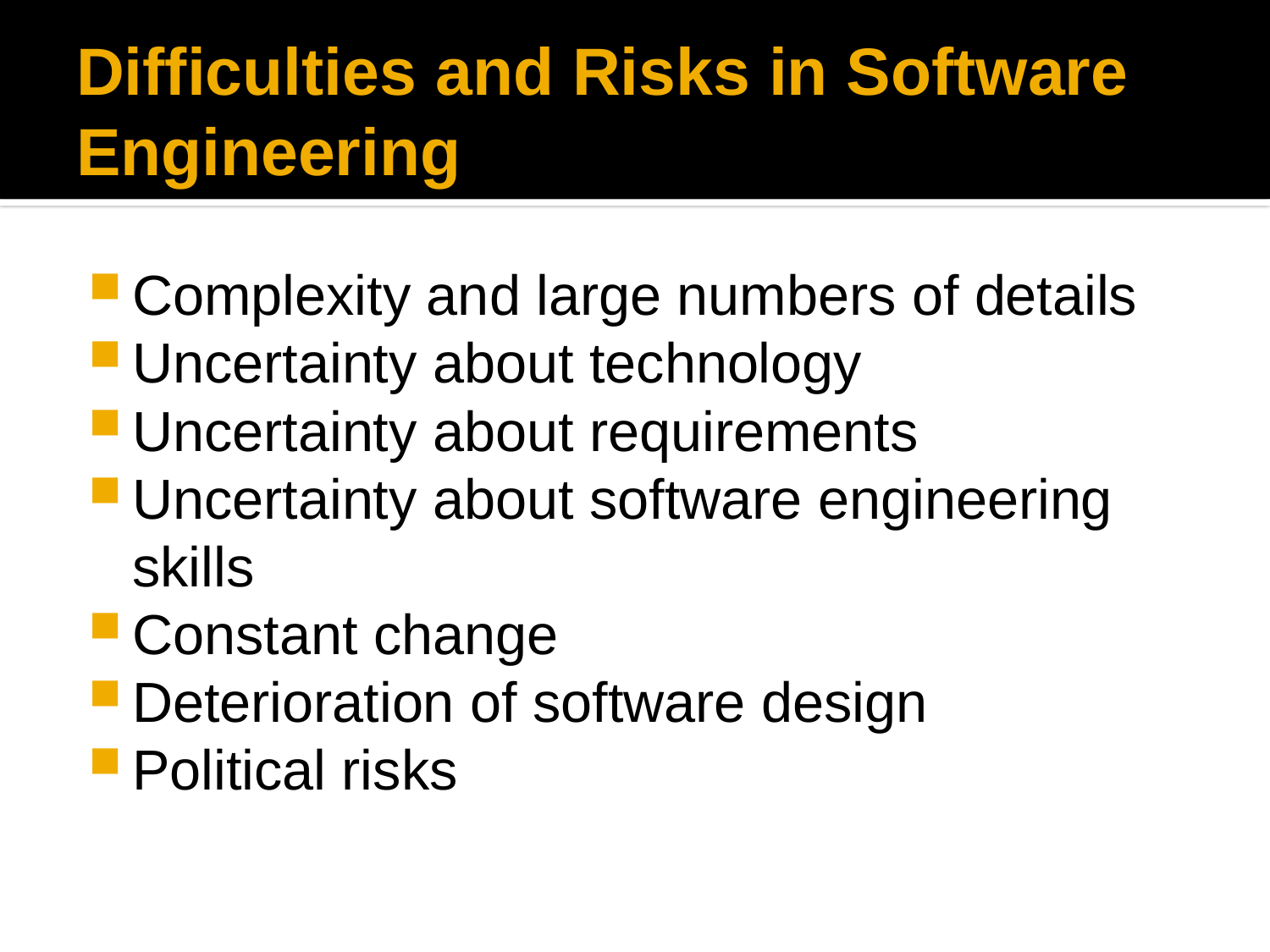

# Difficulties and Risks in Software Engineering
Complexity and large numbers of details
Uncertainty about technology
Uncertainty about requirements
Uncertainty about software engineering skills
Constant change
Deterioration of software design
Political risks